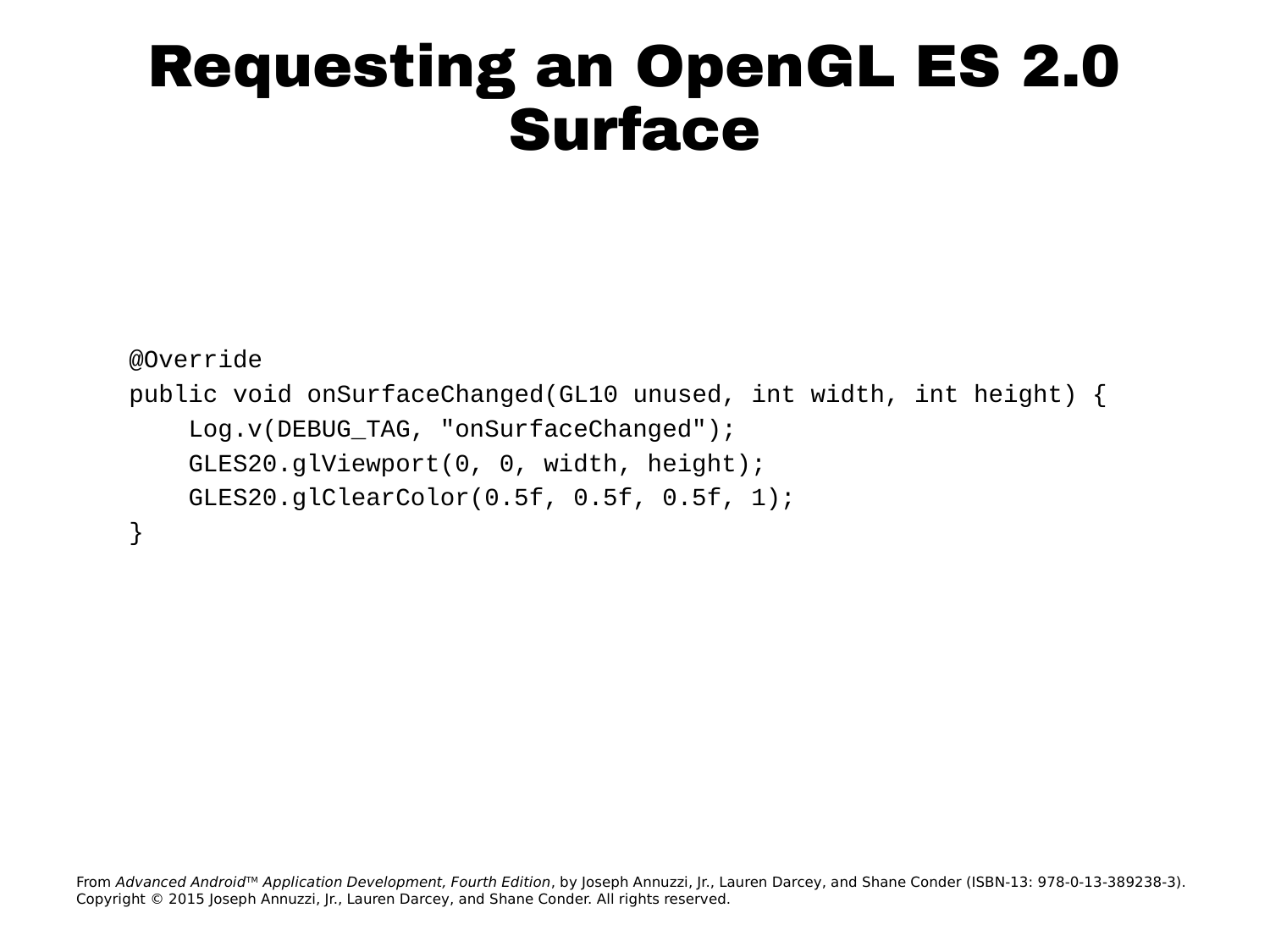

# Requesting an OpenGL ES 2.0 Surface

@Override
public void onSurfaceChanged(GL10 unused, int width, int height) {
    Log.v(DEBUG_TAG, "onSurfaceChanged");
    GLES20.glViewport(0, 0, width, height);
    GLES20.glClearColor(0.5f, 0.5f, 0.5f, 1);
}
From Advanced AndroidTM Application Development, Fourth Edition, by Joseph Annuzzi, Jr., Lauren Darcey, and Shane Conder (ISBN-13: 978-0-13-389238-3). Copyright © 2015 Joseph Annuzzi, Jr., Lauren Darcey, and Shane Conder. All rights reserved.